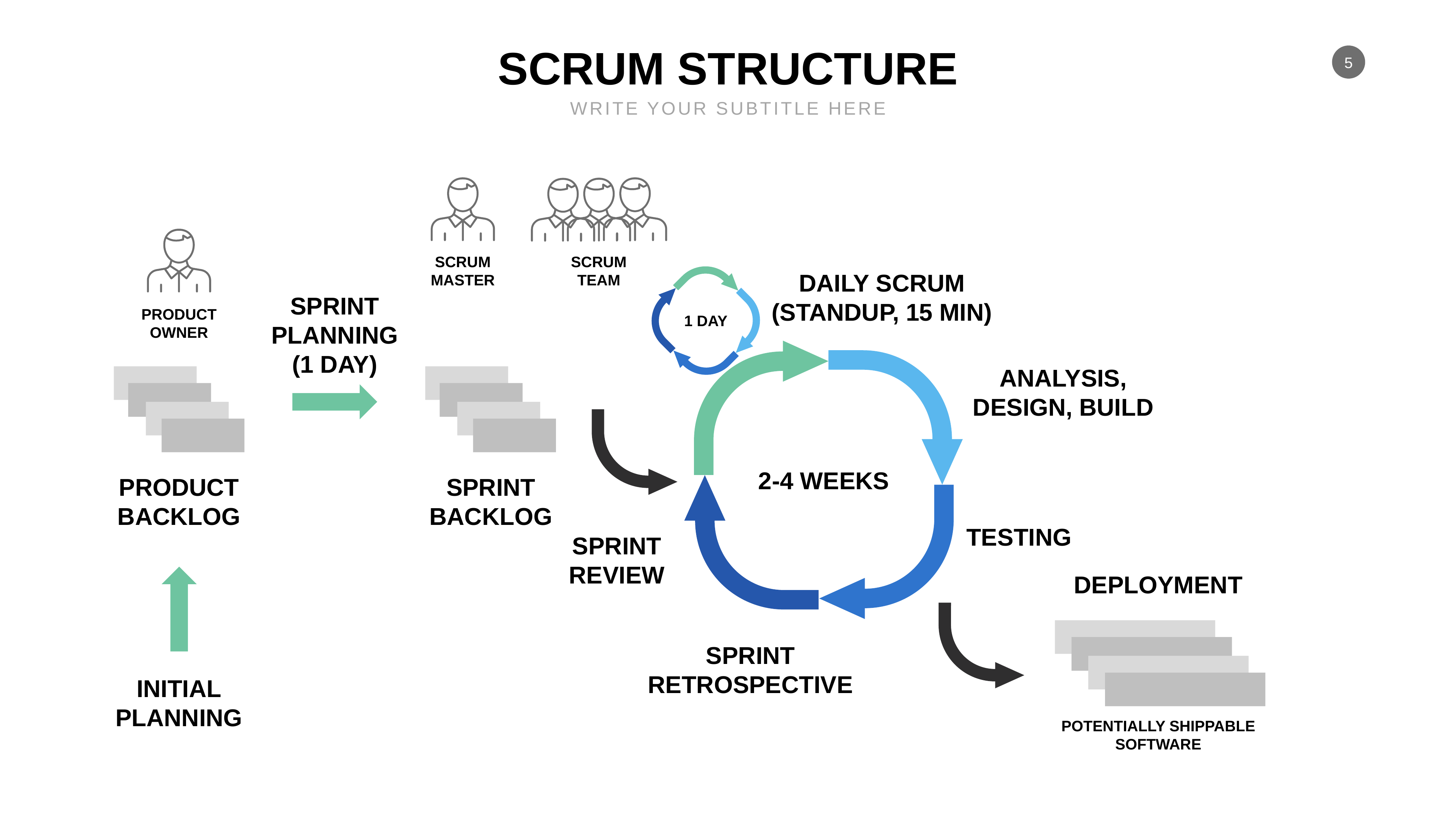

SCRUM STRUCTURE
WRITE YOUR SUBTITLE HERE

SCRUM
MASTER
SCRUM
TEAM

DAILY SCRUM
(STANDUP, 15 MIN)
SPRINT
PLANNING
(1 DAY)
PRODUCT
OWNER
1 DAY

ANALYSIS,
DESIGN, BUILD

2-4 WEEKS
PRODUCT
BACKLOG
SPRINT
BACKLOG
TESTING
SPRINT
REVIEW

DEPLOYMENT

SPRINT
RETROSPECTIVE
INITIAL
PLANNING
POTENTIALLY SHIPPABLE
SOFTWARE